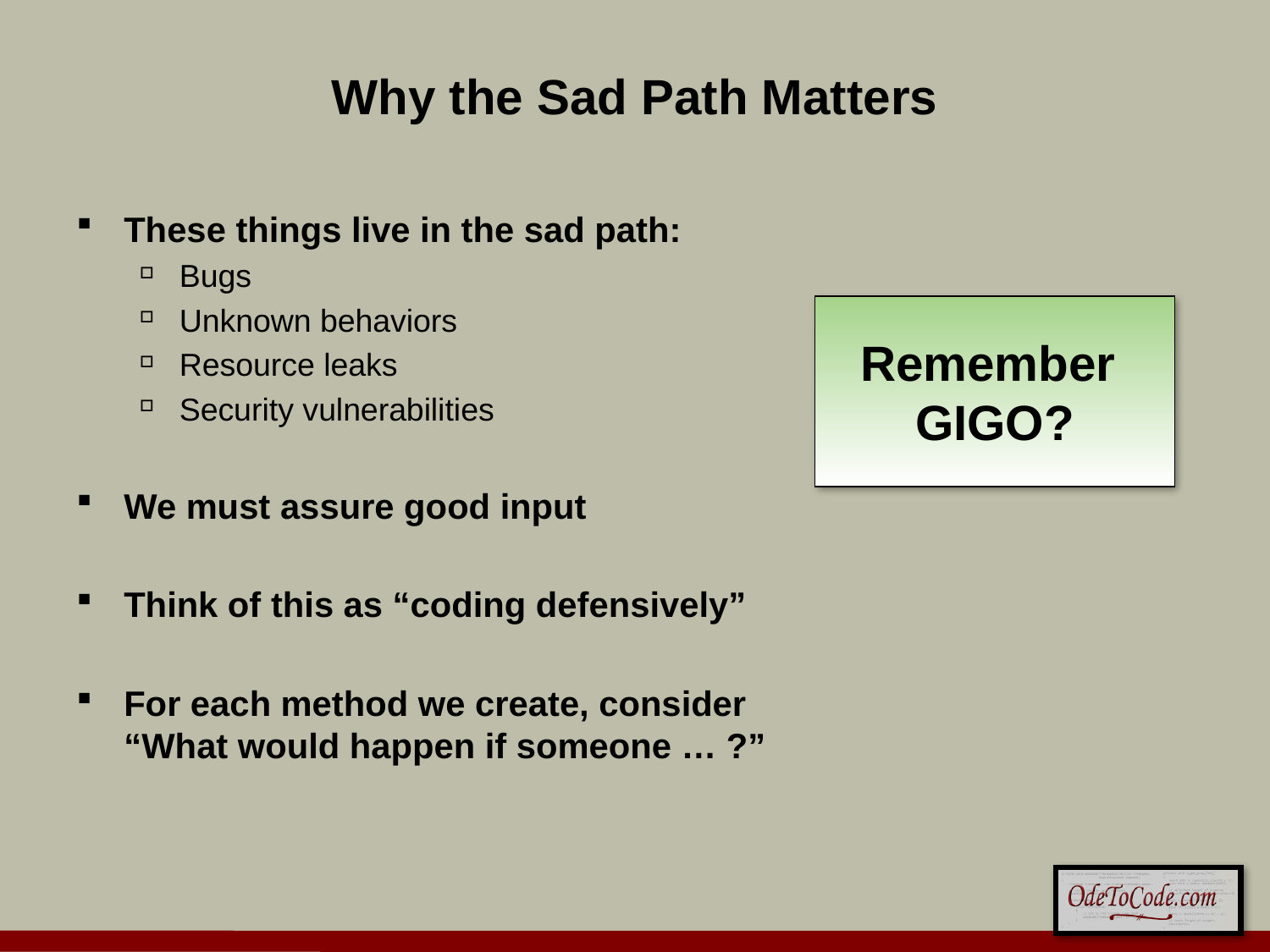

# Why the Sad Path Matters
These things live in the sad path:
Bugs
Unknown behaviors
Resource leaks
Security vulnerabilities

We must assure good input

Think of this as “coding defensively”

For each method we create, consider
“What would happen if someone … ?”

Remember
GIGO?